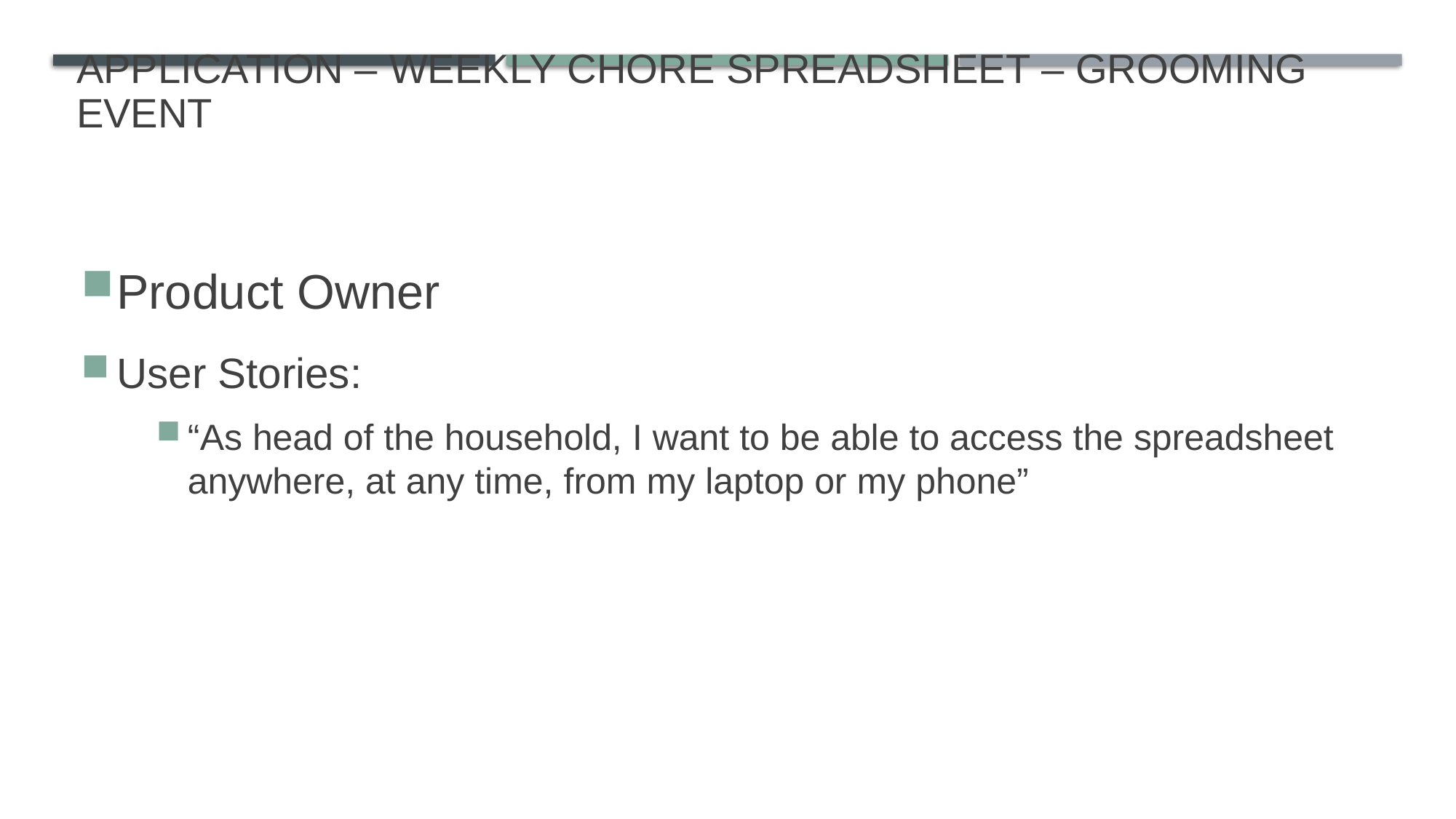

# Application – Weekly chore spreadsheet – grooming event
Product Owner
User Stories:
“As head of the household, I want to be able to access the spreadsheet anywhere, at any time, from my laptop or my phone”